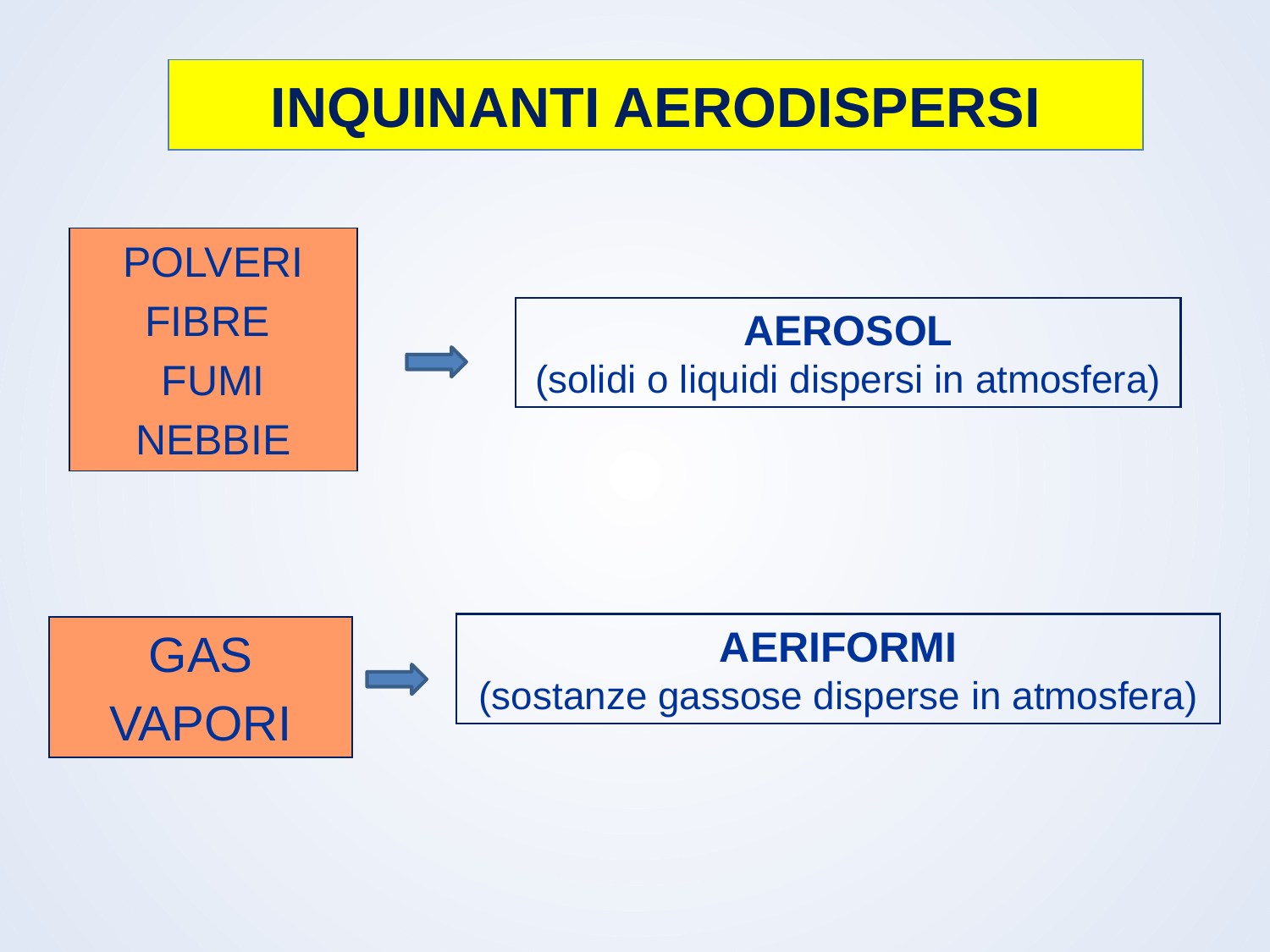

# INQUINANTI AERODISPERSI
POLVERI
FIBRE
FUMI
NEBBIE
AEROSOL
(solidi o liquidi dispersi in atmosfera)

AERIFORMI
(sostanze gassose disperse in atmosfera)
GAS
VAPORI